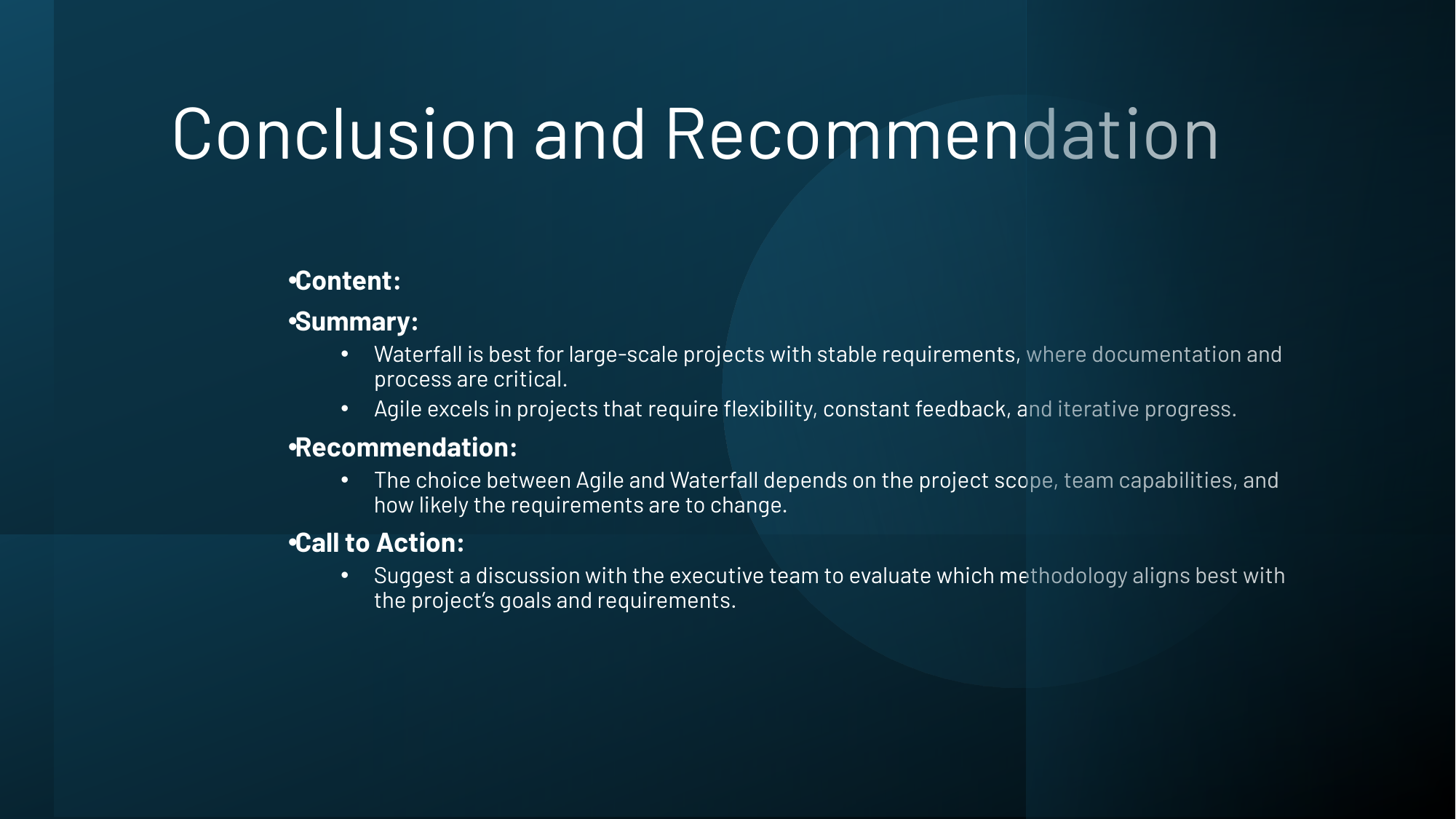

# Conclusion and Recommendation

Content:
Summary:
Waterfall is best for large-scale projects with stable requirements, where documentation and process are critical.
Agile excels in projects that require flexibility, constant feedback, and iterative progress.
Recommendation:
The choice between Agile and Waterfall depends on the project scope, team capabilities, and how likely the requirements are to change.
Call to Action:
Suggest a discussion with the executive team to evaluate which methodology aligns best with the project’s goals and requirements.